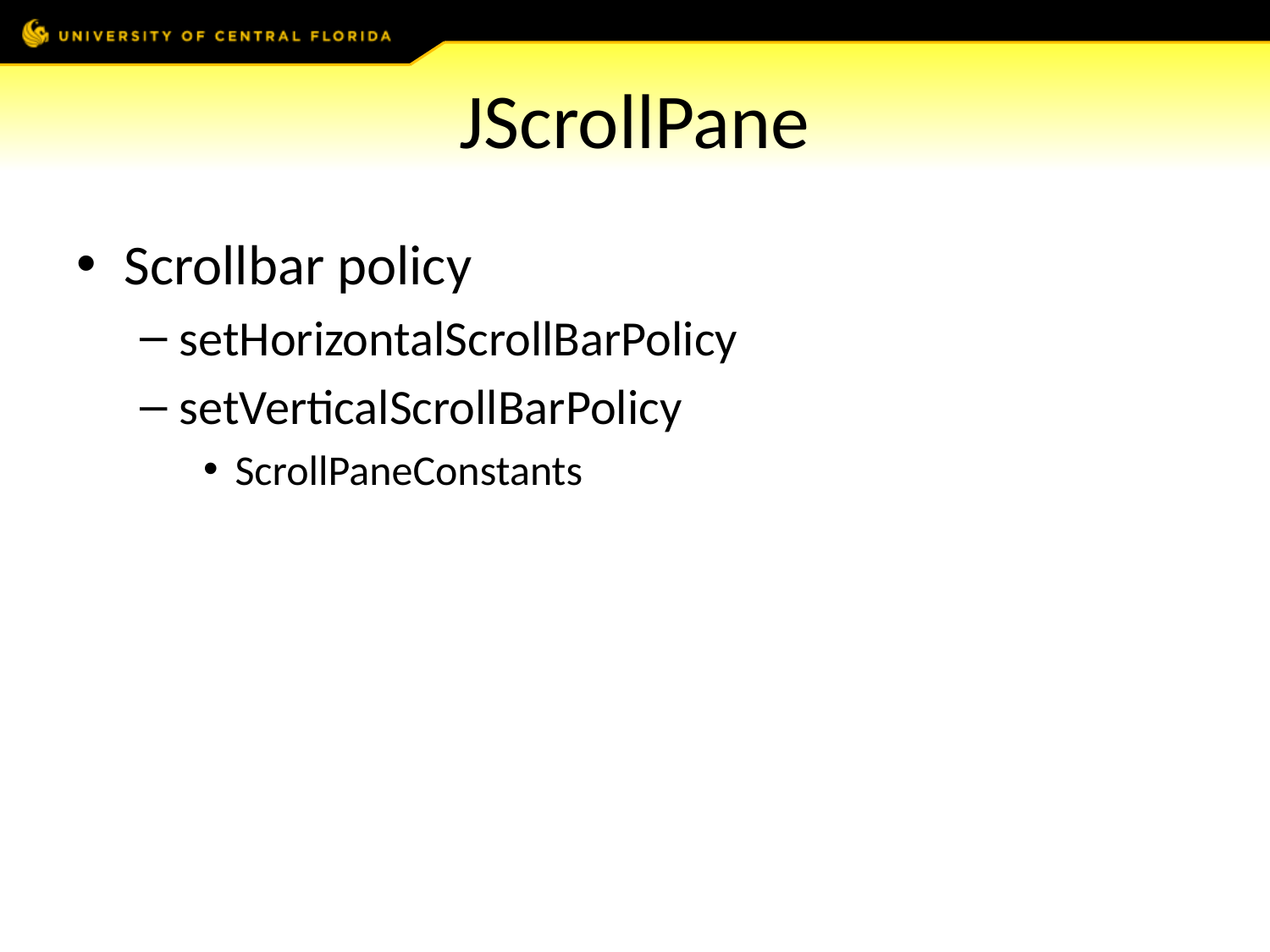

# JScrollPane
Scrollbar policy
setHorizontalScrollBarPolicy
setVerticalScrollBarPolicy
ScrollPaneConstants